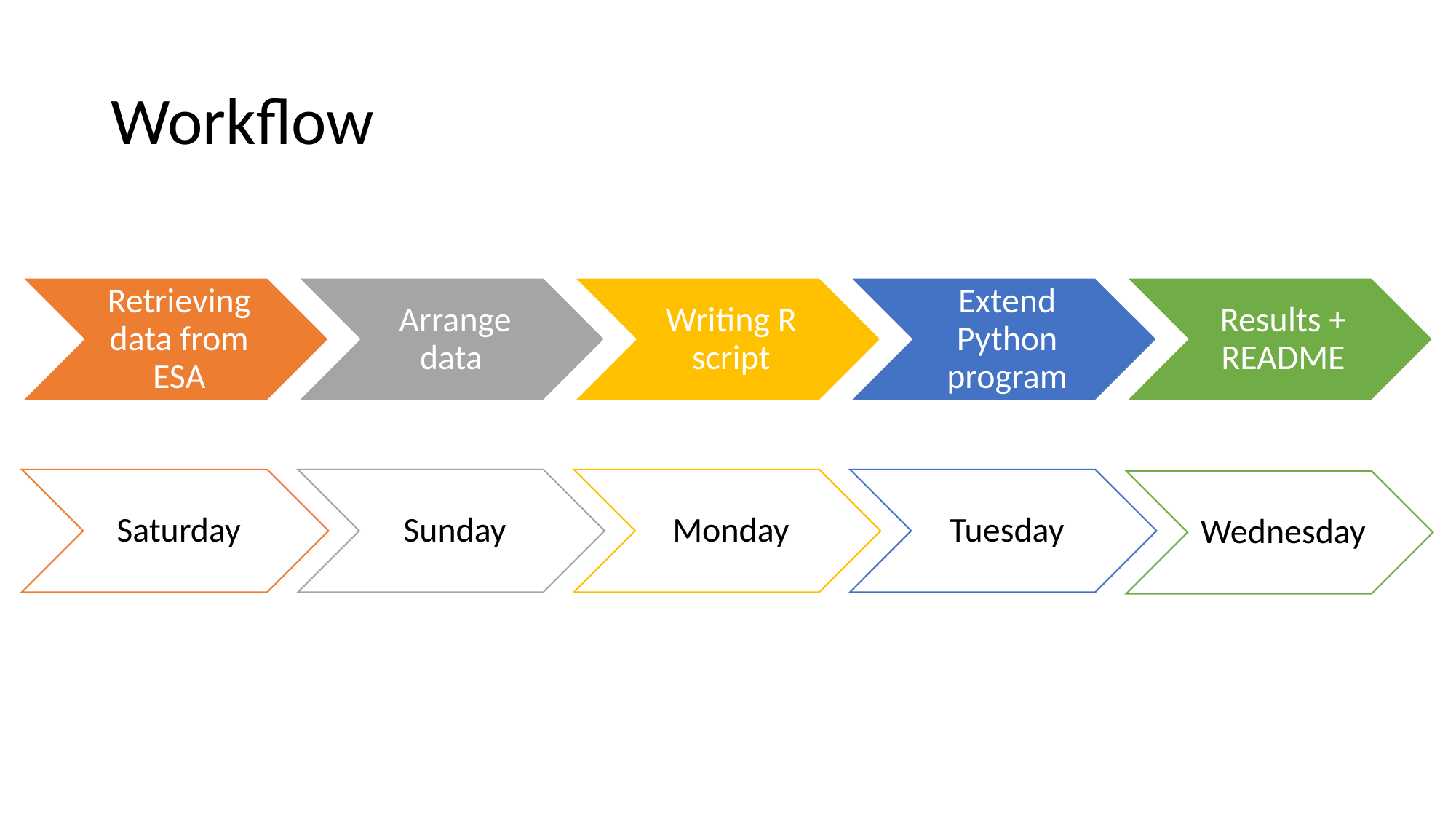

Retrieving data from ESA
Arrange data
Writing R script
Extend Python program
Results + README
# Workflow
Saturday
Sunday
Monday
Tuesday
Wednesday